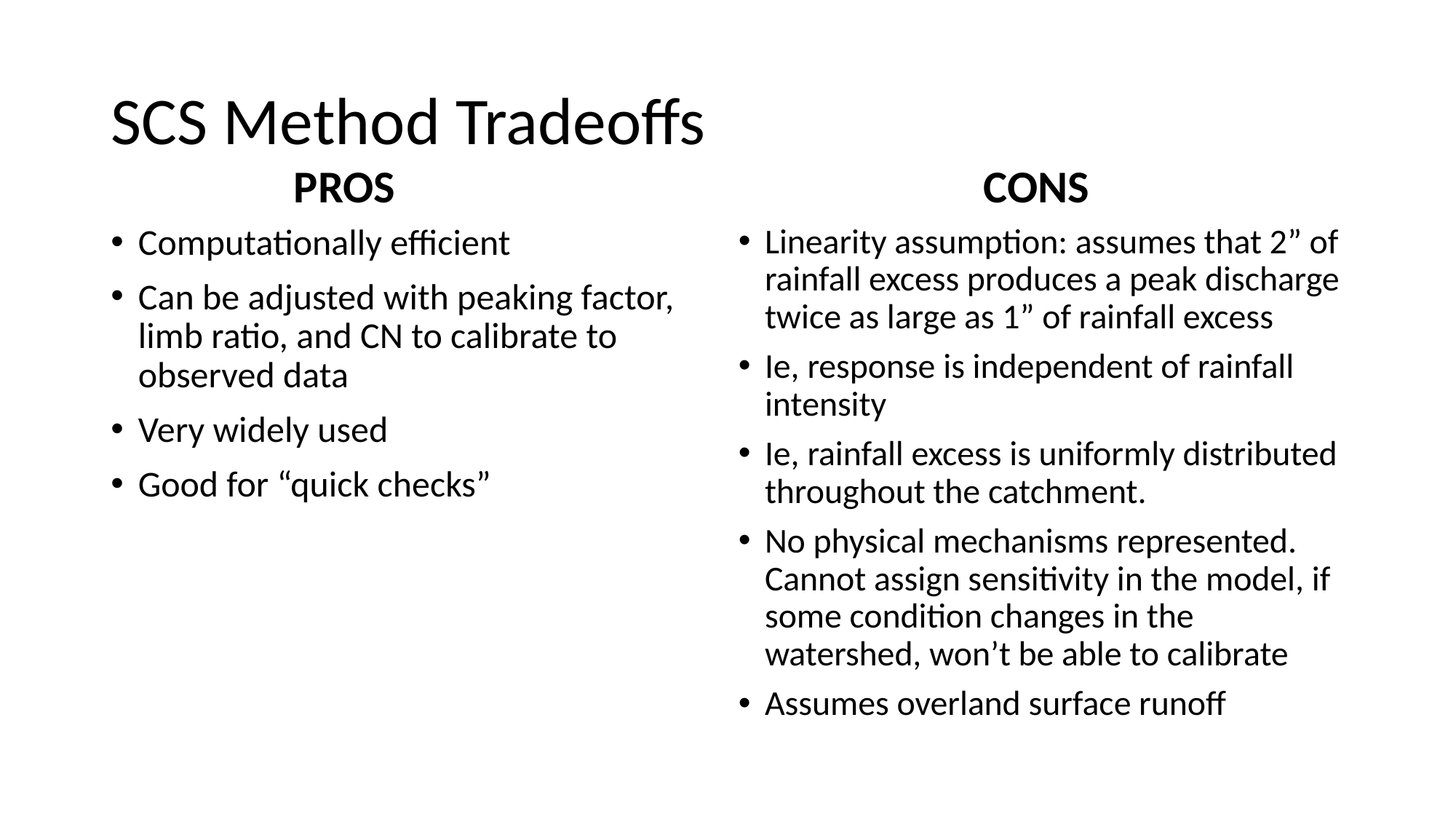

# SCS Method Tradeoffs
PROS
CONS
Linearity assumption: assumes that 2” of rainfall excess produces a peak discharge twice as large as 1” of rainfall excess
Ie, response is independent of rainfall intensity
Ie, rainfall excess is uniformly distributed throughout the catchment.
No physical mechanisms represented. Cannot assign sensitivity in the model, if some condition changes in the watershed, won’t be able to calibrate
Assumes overland surface runoff

Computationally efficient
Can be adjusted with peaking factor, limb ratio, and CN to calibrate to observed data
Very widely used
Good for “quick checks”